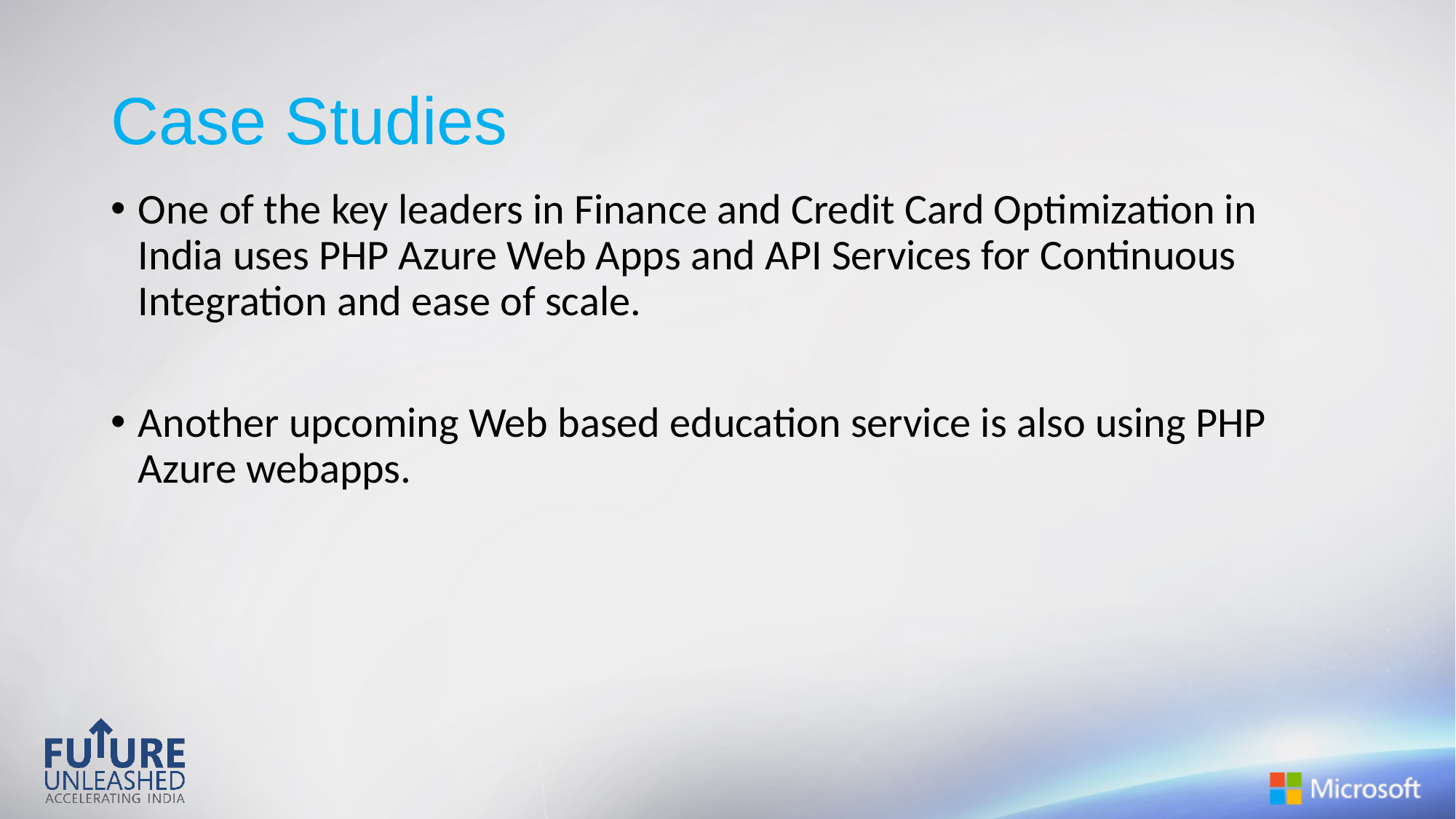

# Case Studies
One of the key leaders in Finance and Credit Card Optimization in India uses PHP Azure Web Apps and API Services for Continuous Integration and ease of scale.

Another upcoming Web based education service is also using PHP Azure webapps.